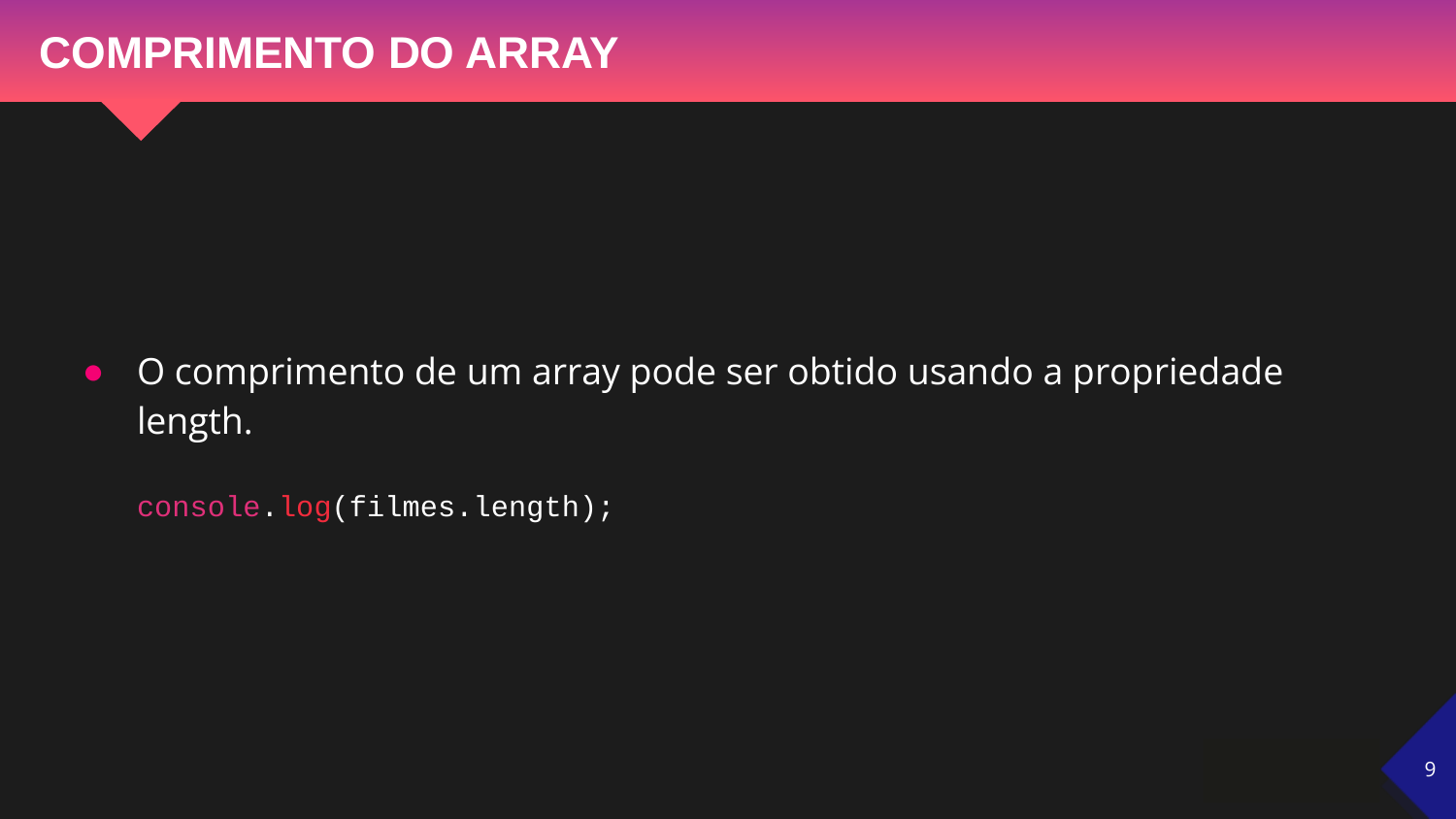

# COMPRIMENTO DO ARRAY
O comprimento de um array pode ser obtido usando a propriedade length.

console.log(filmes.length);
9